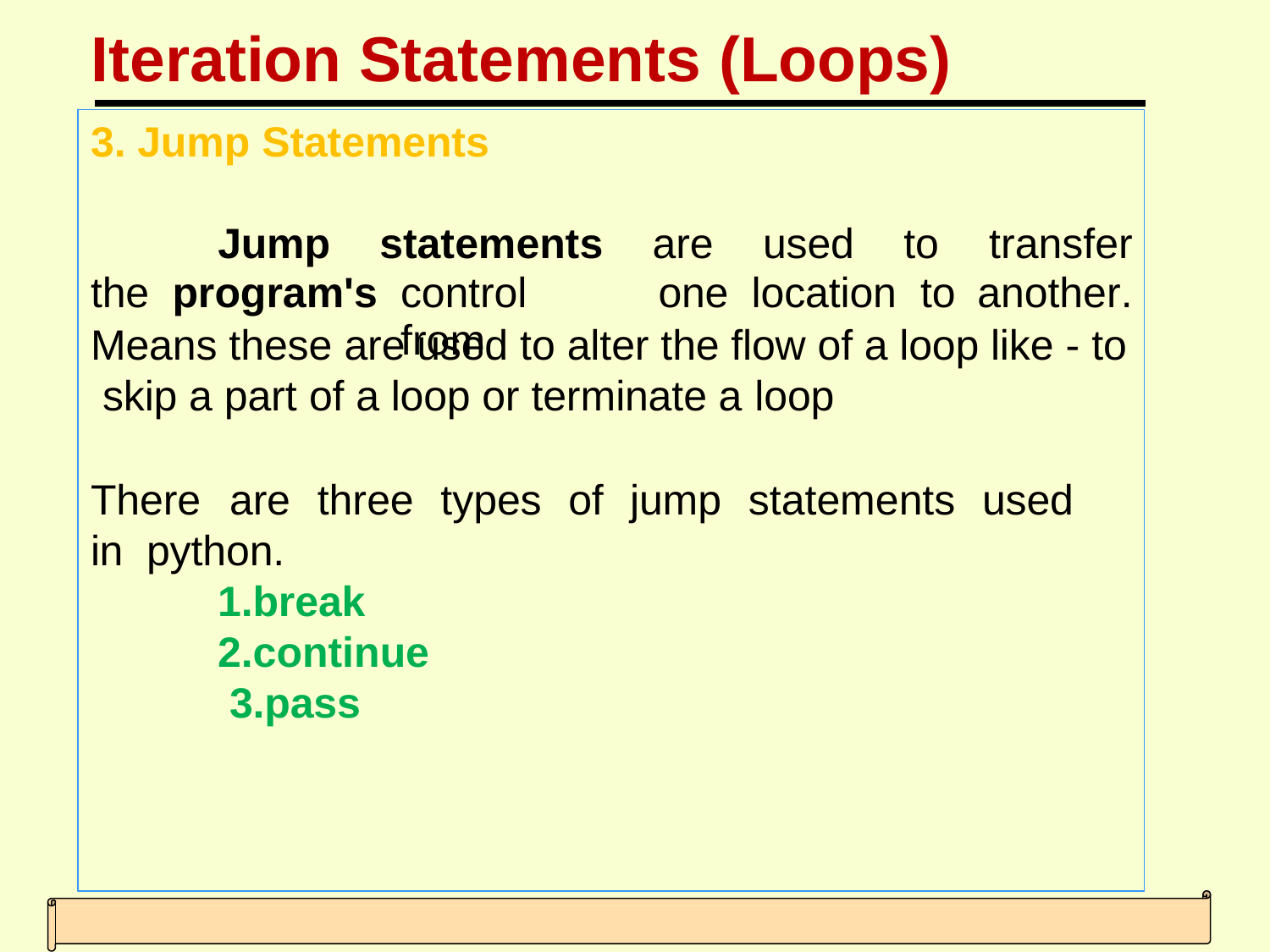

# Iteration Statements (Loops)

3. Jump Statements
|  | Jump | statements | are | used | to | transfer |
| --- | --- | --- | --- | --- | --- | --- |
| the | program's | control from | one | location | to | another. |
Means these are used to alter the flow of a loop like - to  skip a part of a loop or terminate a loop

There	are	three	types	of	jump	statements	used	in  python.
1.break  2.continue  3.pass